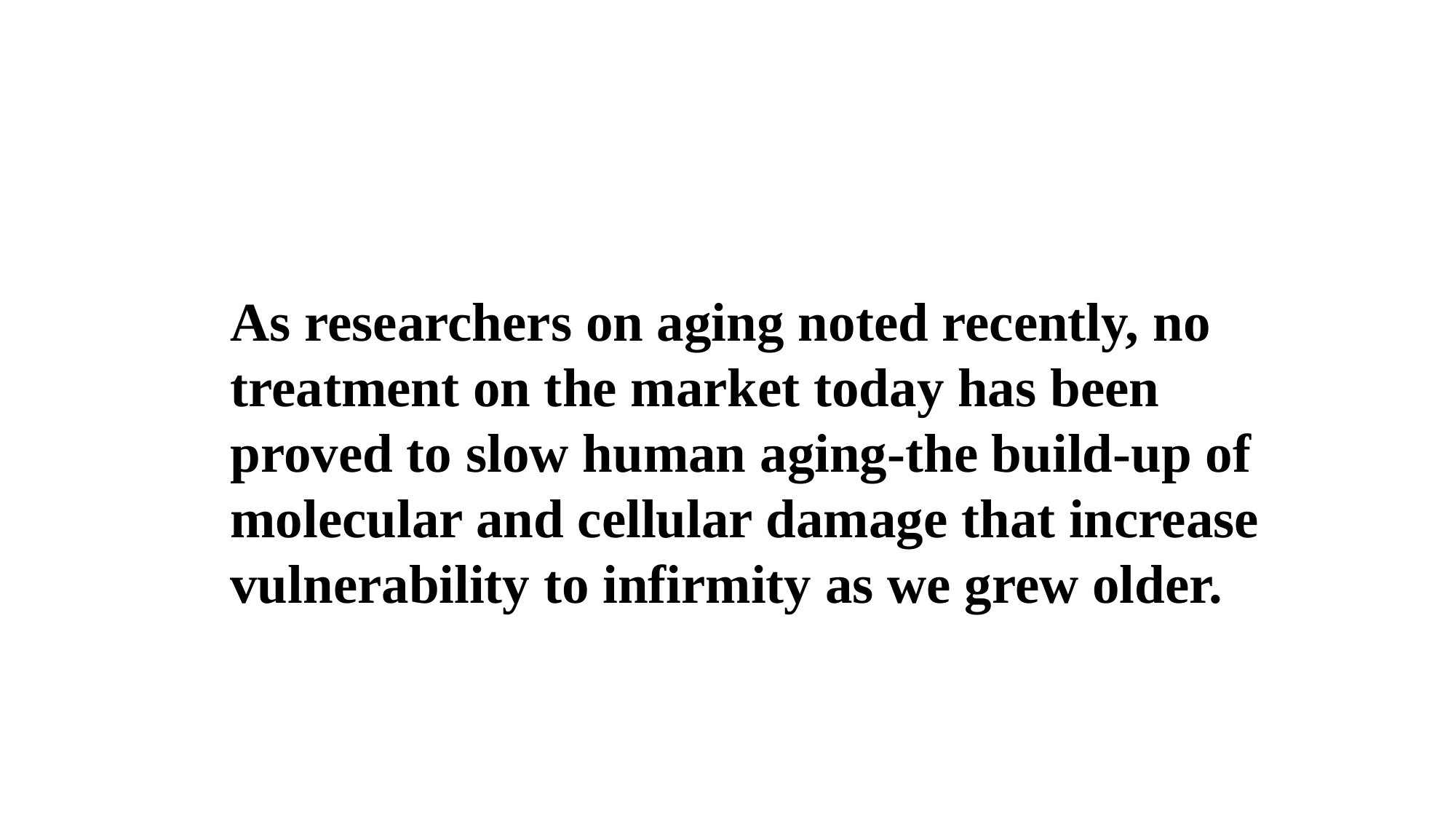

As researchers on aging noted recently, no treatment on the market today has been proved to slow human aging-the build-up of molecular and cellular damage that increase vulnerability to infirmity as we grew older.